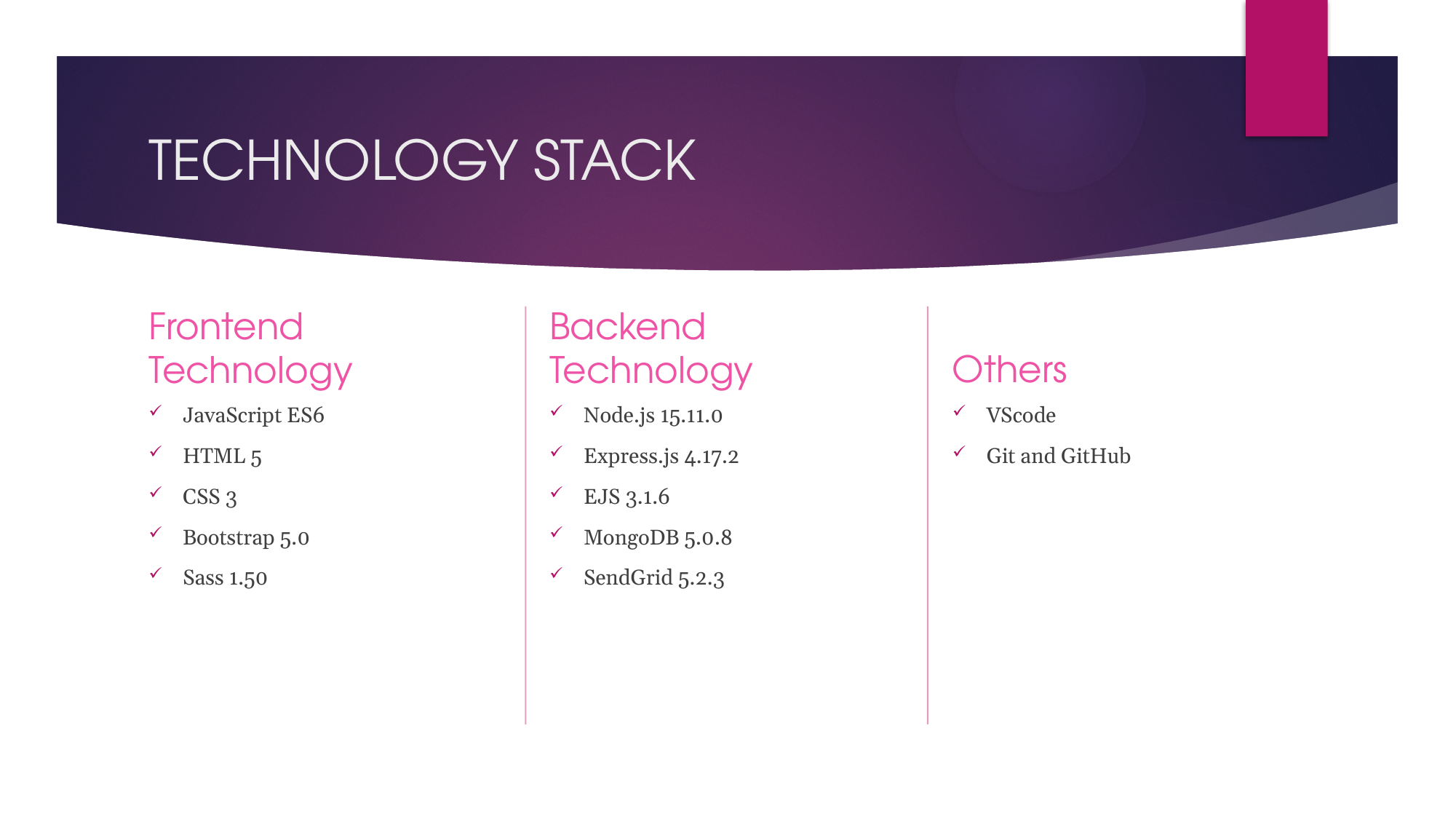

# TECHNOLOGY STACK
Frontend Technology
Backend Technology
Others
VScode
Git and GitHub
JavaScript ES6
HTML 5
CSS 3
Bootstrap 5.0
Sass 1.50
Node.js 15.11.0
Express.js 4.17.2
EJS 3.1.6
MongoDB 5.0.8
SendGrid 5.2.3